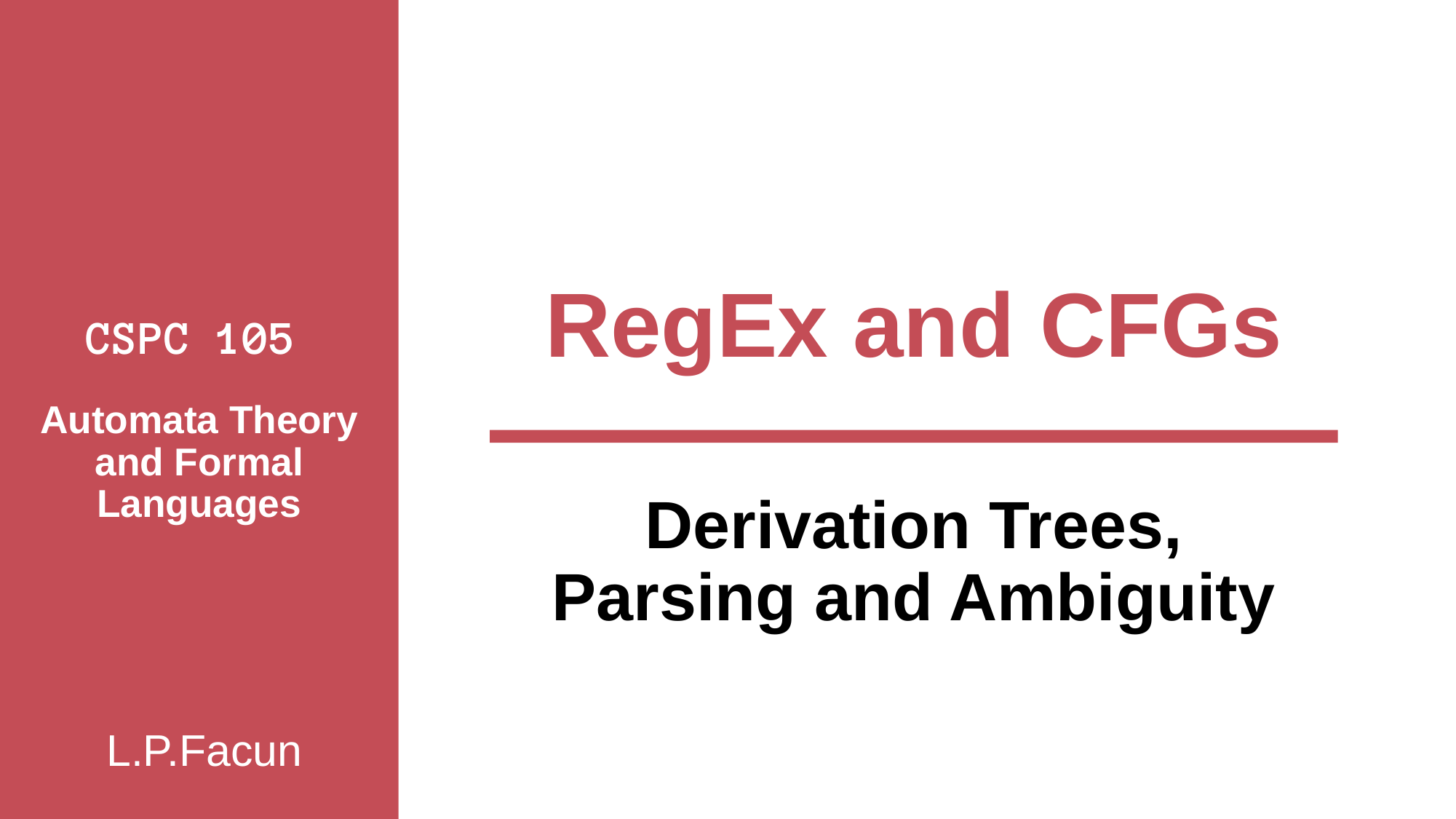

# RegEx and CFGs
CSPC 105
Automata Theory and Formal Languages

Derivation Trees, Parsing and Ambiguity
L.P.Facun